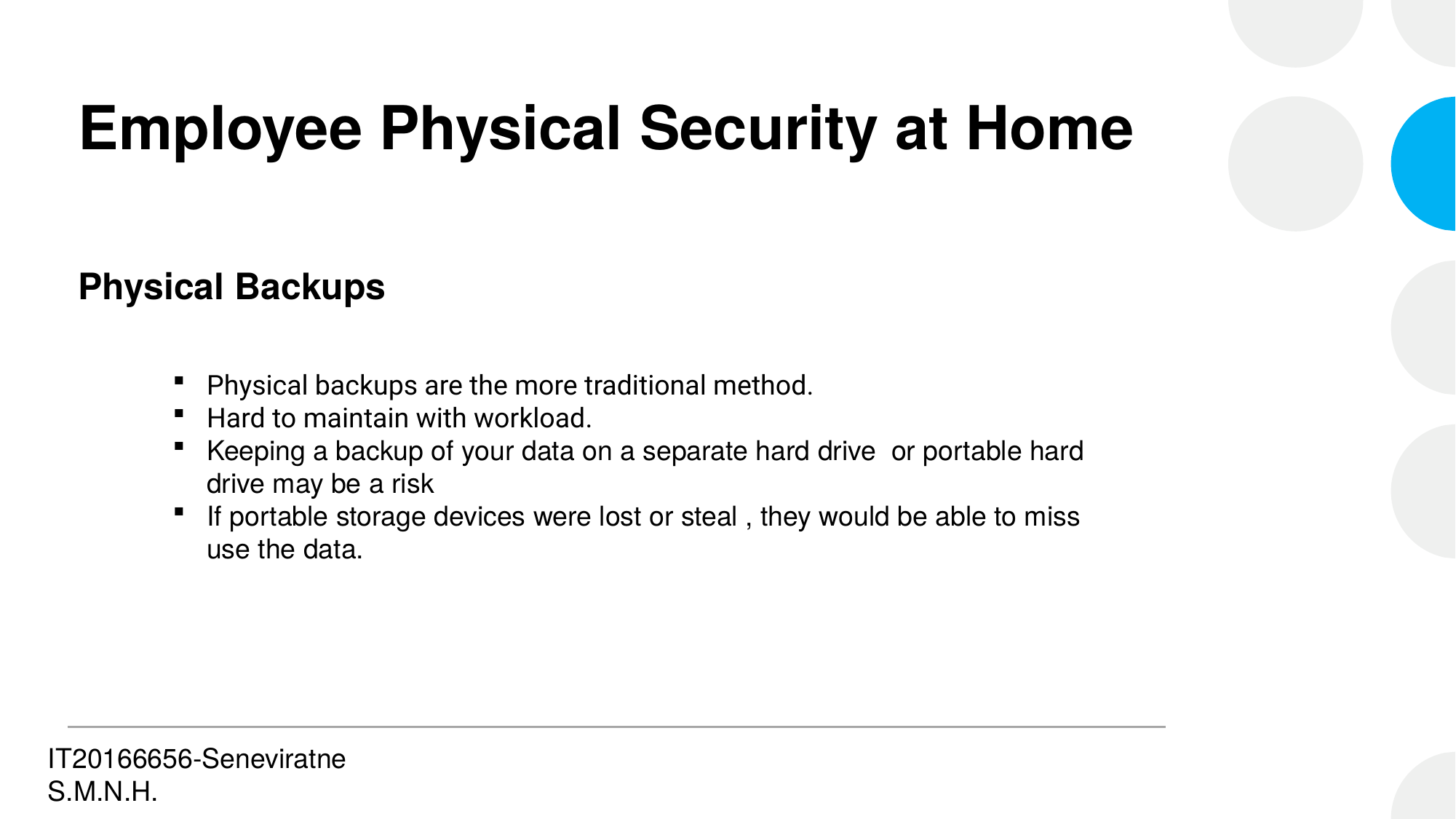

# Employee Physical Security at Home
Physical Backups
Physical backups are the more traditional method.
Hard to maintain with workload.
Keeping a backup of your data on a separate hard drive  or portable hard drive may be a risk
If portable storage devices were lost or steal , they would be able to miss use the data.

IT20166656-Seneviratne S.M.N.H.